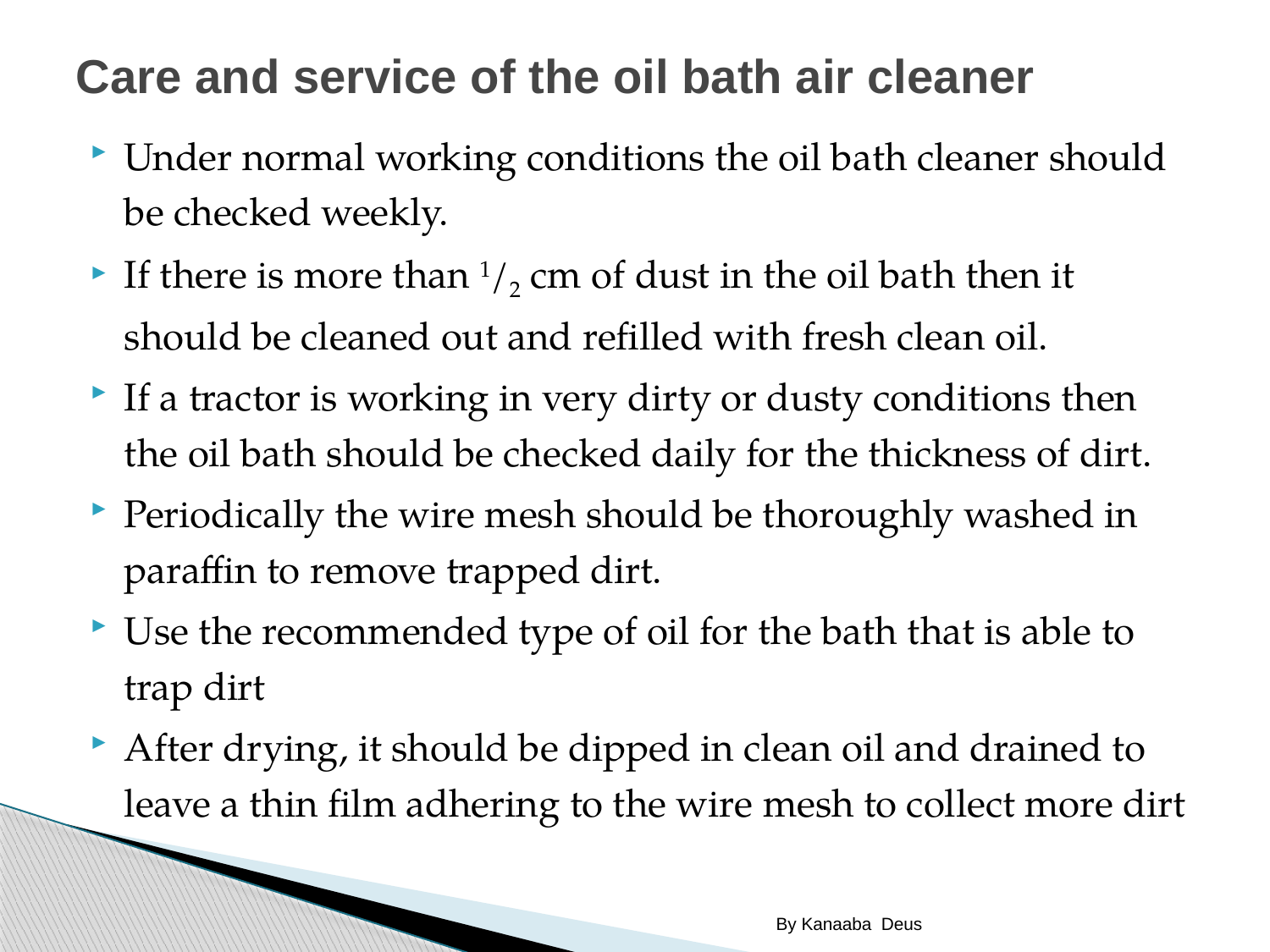

# Care and service of the oil bath air cleaner
Under normal working conditions the oil bath cleaner should be checked weekly.
If there is more than 1/2 cm of dust in the oil bath then it should be cleaned out and refilled with fresh clean oil.
If a tractor is working in very dirty or dusty conditions then the oil bath should be checked daily for the thickness of dirt.
Periodically the wire mesh should be thoroughly washed in paraffin to remove trapped dirt.
Use the recommended type of oil for the bath that is able to trap dirt
After drying, it should be dipped in clean oil and drained to leave a thin film adhering to the wire mesh to collect more dirt
By Kanaaba  Deus